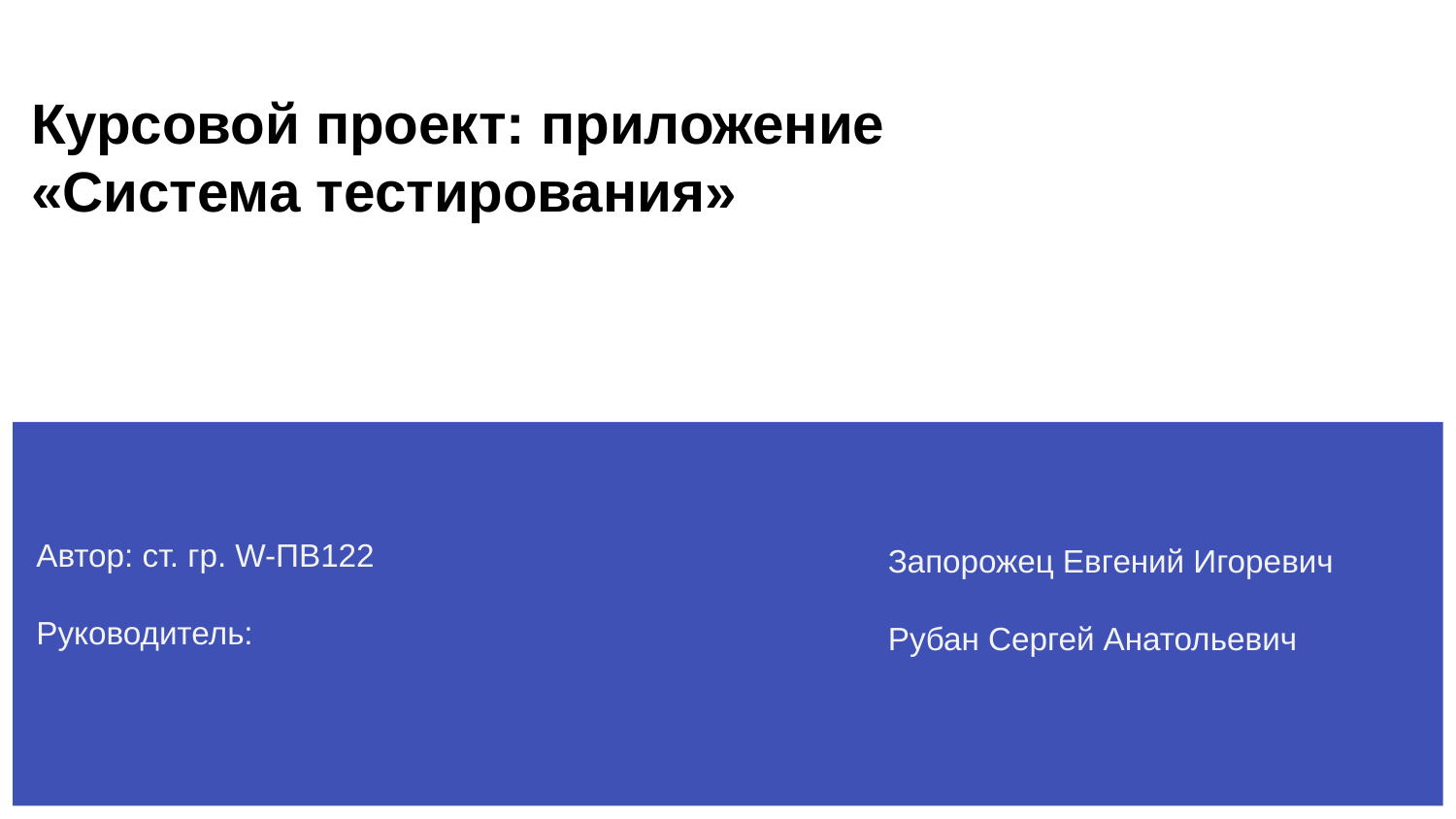

# Курсовой проект: приложение
«Система тестирования»
Автор: ст. гр. W-ПВ122

Руководитель:
Запорожец Евгений Игоревич

Рубан Сергей Анатольевич